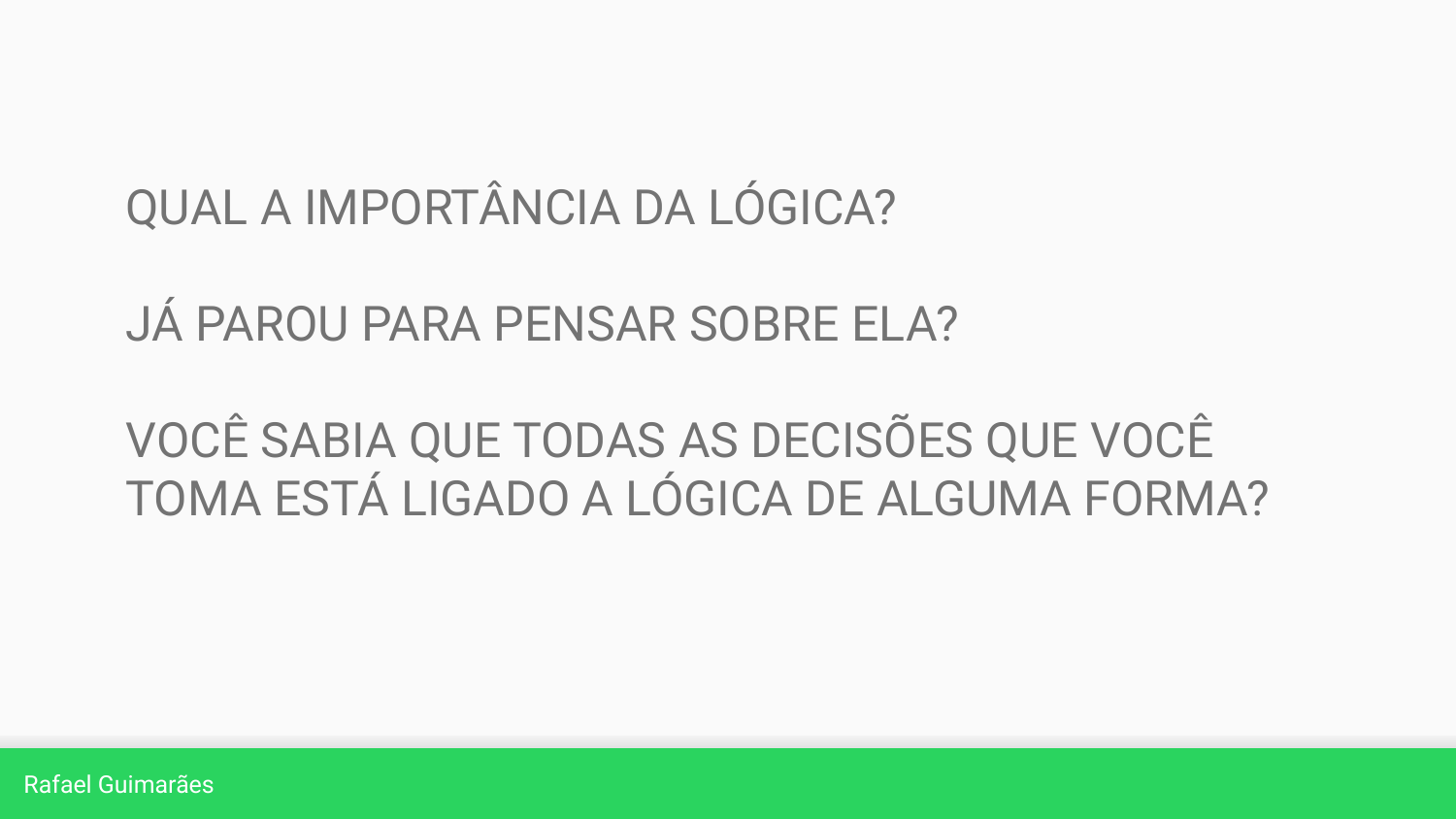

QUAL A IMPORTÂNCIA DA LÓGICA?

JÁ PAROU PARA PENSAR SOBRE ELA?

VOCÊ SABIA QUE TODAS AS DECISÕES QUE VOCÊ TOMA ESTÁ LIGADO A LÓGICA DE ALGUMA FORMA?
Rafael Guimarães